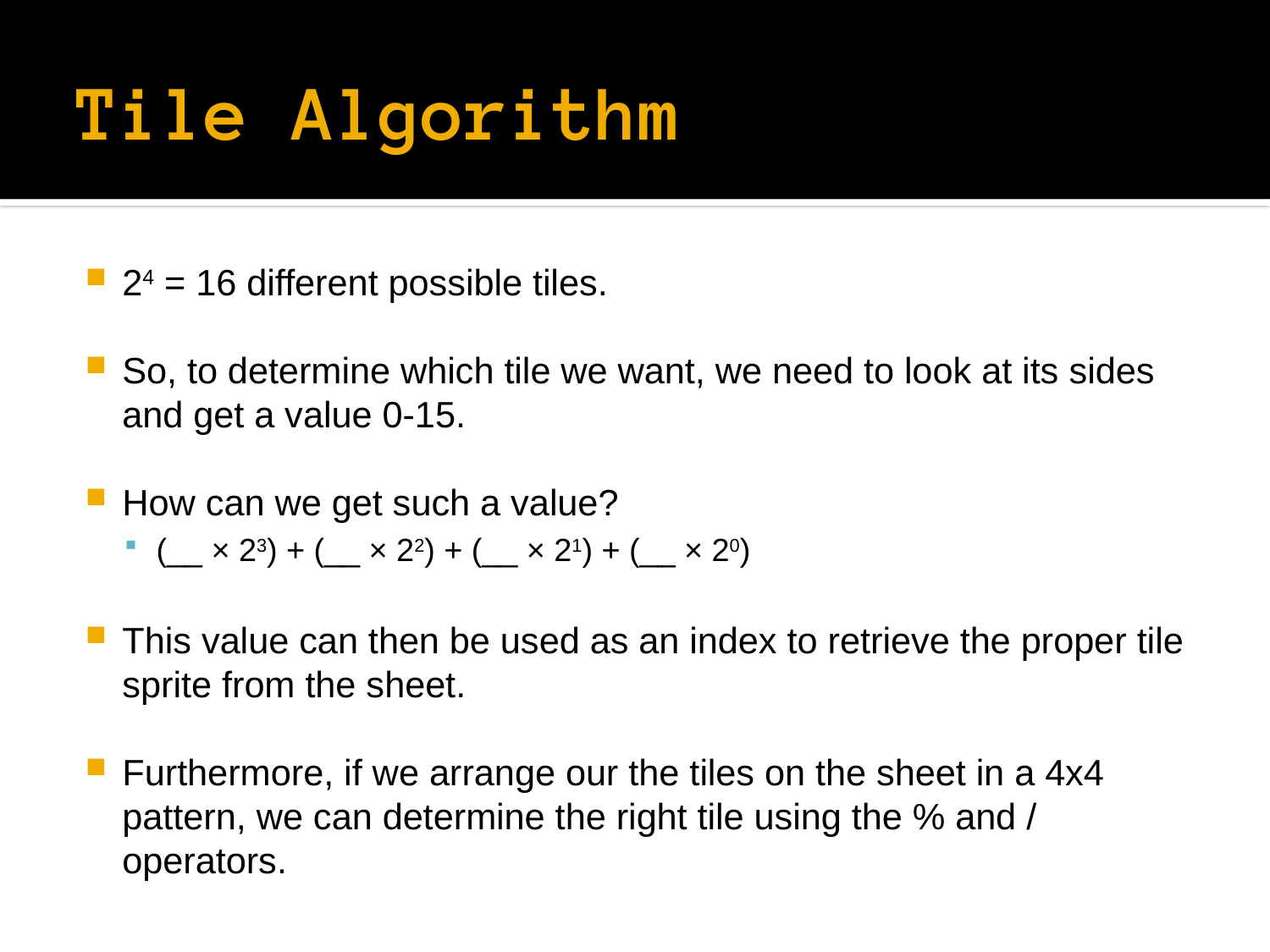

# Tile Algorithm
24 = 16 different possible tiles.

So, to determine which tile we want, we need to look at its sides and get a value 0-15.

How can we get such a value?
(__ × 23) + (__ × 22) + (__ × 21) + (__ × 20)

This value can then be used as an index to retrieve the proper tile sprite from the sheet.

Furthermore, if we arrange our the tiles on the sheet in a 4x4 pattern, we can determine the right tile using the % and / operators.